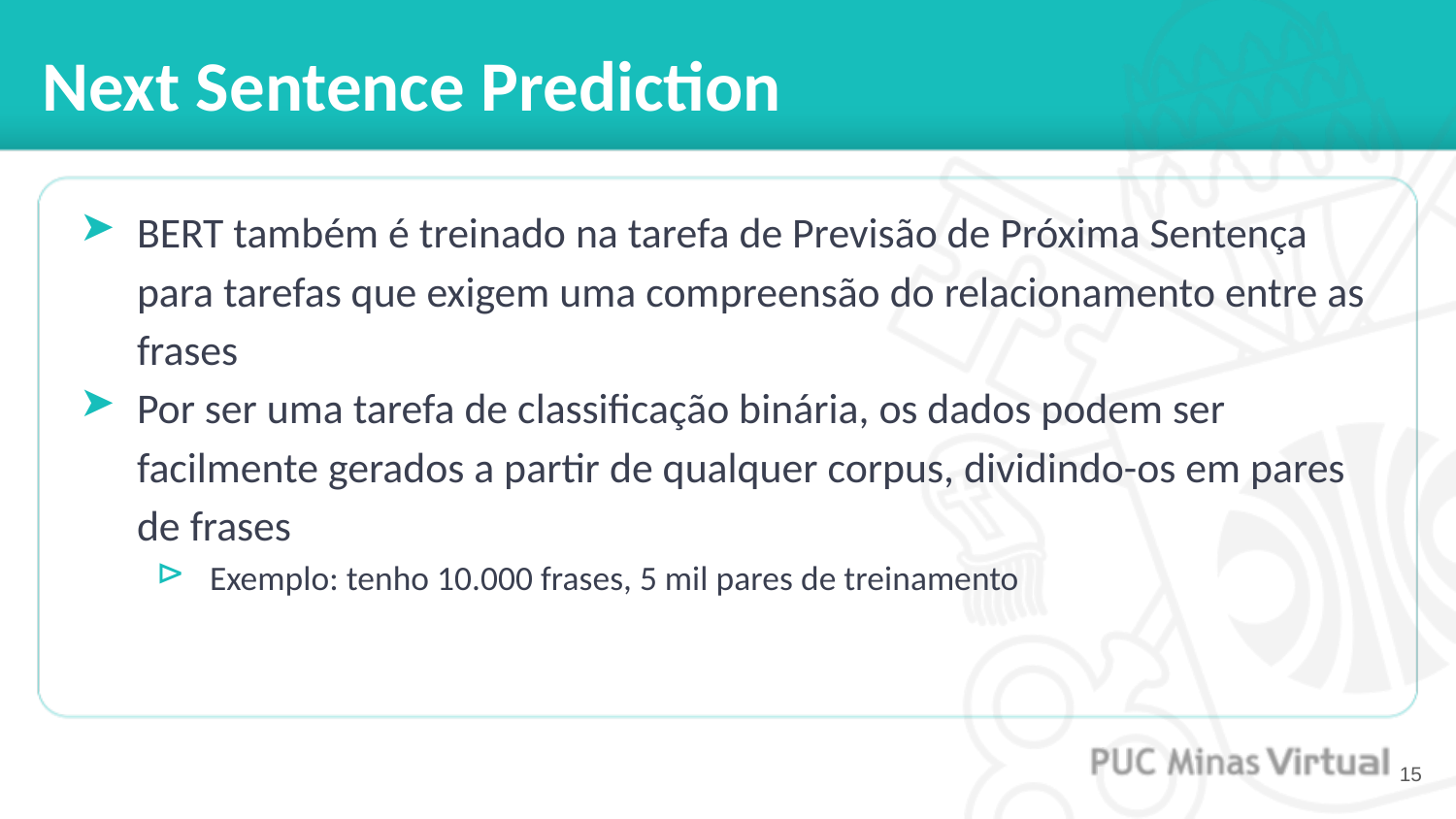

# Next Sentence Prediction
BERT também é treinado na tarefa de Previsão de Próxima Sentença para tarefas que exigem uma compreensão do relacionamento entre as frases
Por ser uma tarefa de classificação binária, os dados podem ser facilmente gerados a partir de qualquer corpus, dividindo-os em pares de frases
Exemplo: tenho 10.000 frases, 5 mil pares de treinamento

15